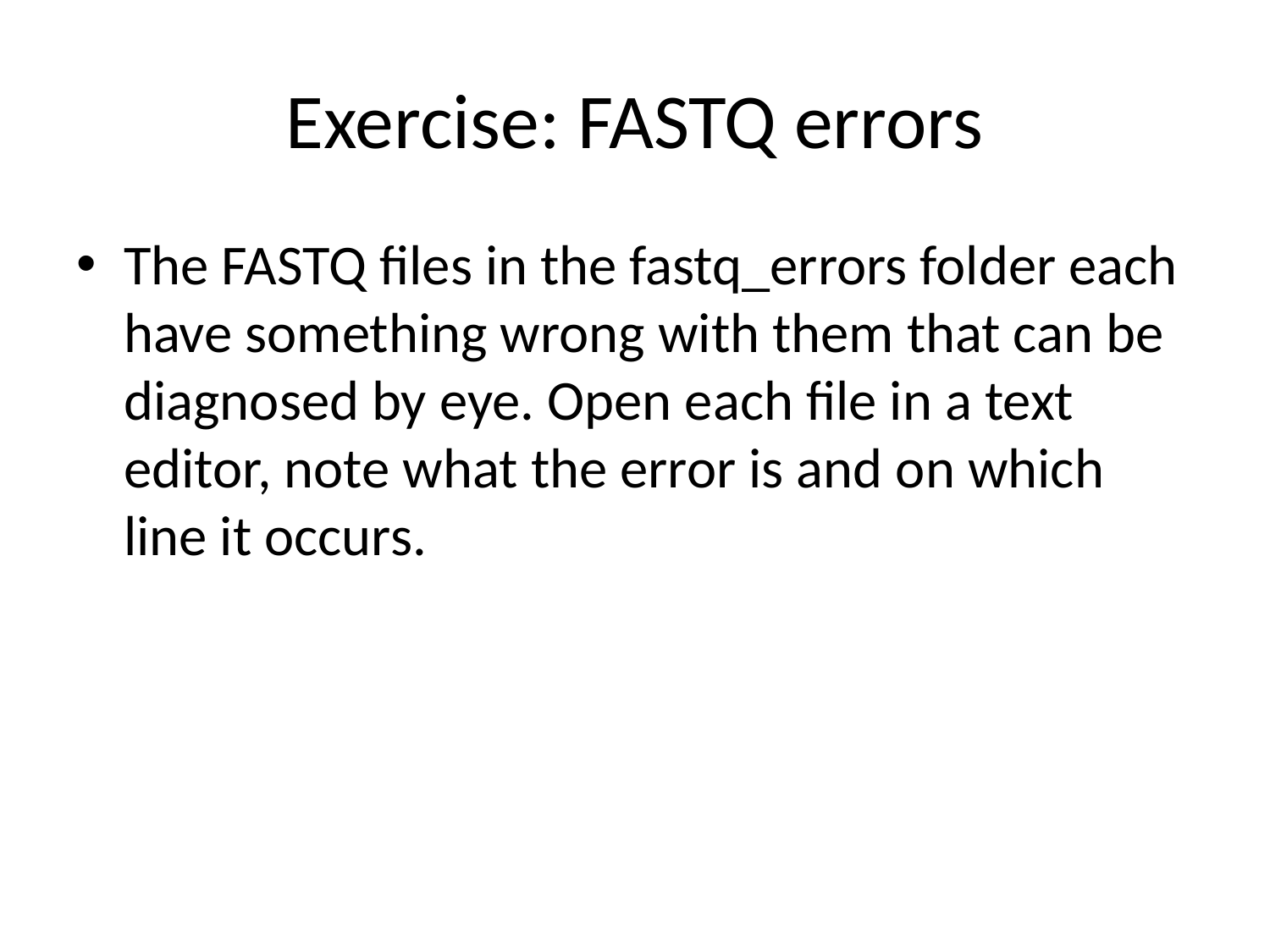

# Exercise: FASTQ errors
The FASTQ files in the fastq_errors folder each have something wrong with them that can be diagnosed by eye. Open each file in a text editor, note what the error is and on which line it occurs.